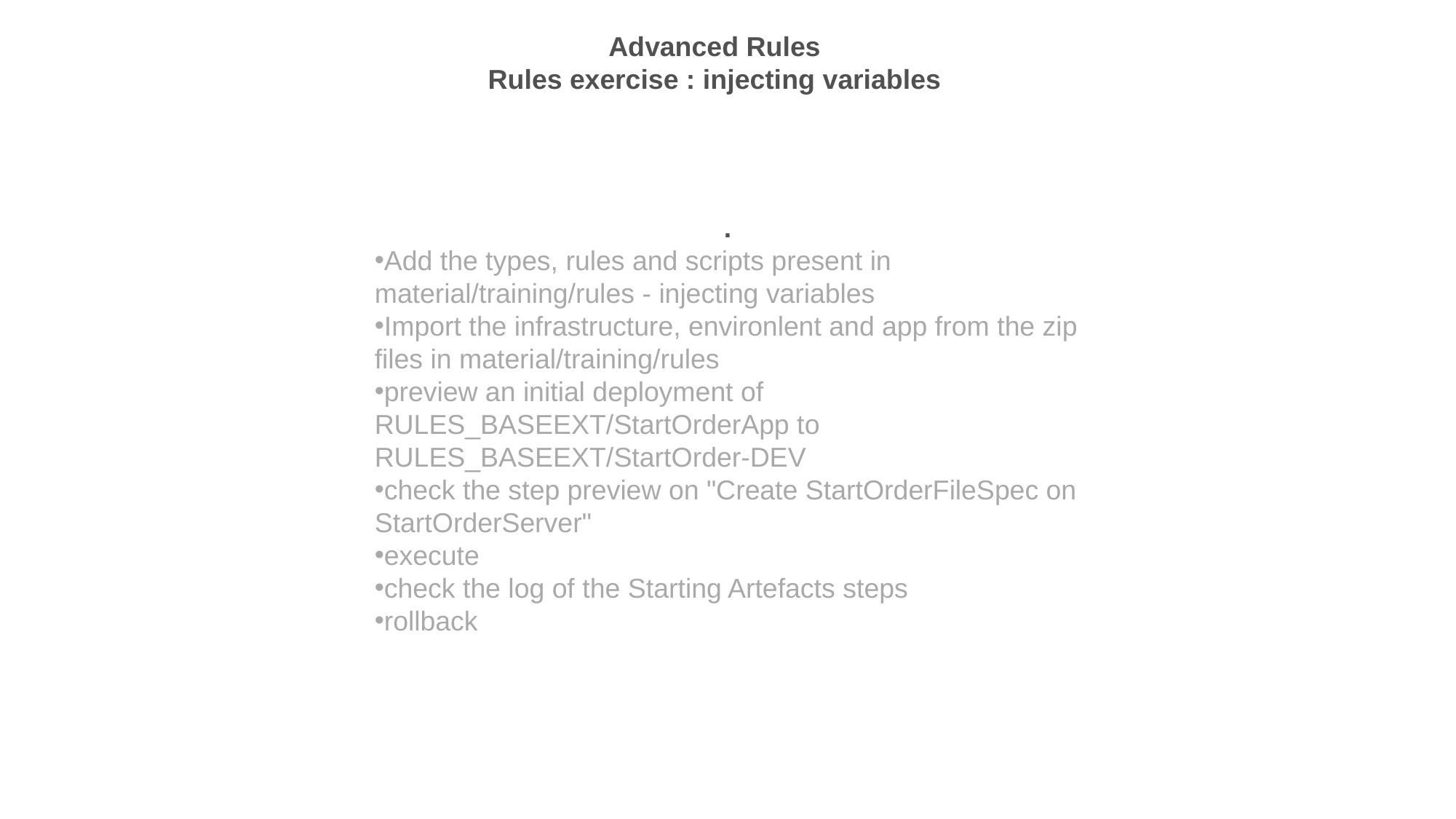

Advanced Rules
Rules exercise : injecting variables
.
Add the types, rules and scripts present in material/training/rules - injecting variables
Import the infrastructure, environlent and app from the zip files in material/training/rules
preview an initial deployment of RULES_BASEEXT/StartOrderApp to RULES_BASEEXT/StartOrder-DEV
check the step preview on "Create StartOrderFileSpec on StartOrderServer"
execute
check the log of the Starting Artefacts steps
rollback